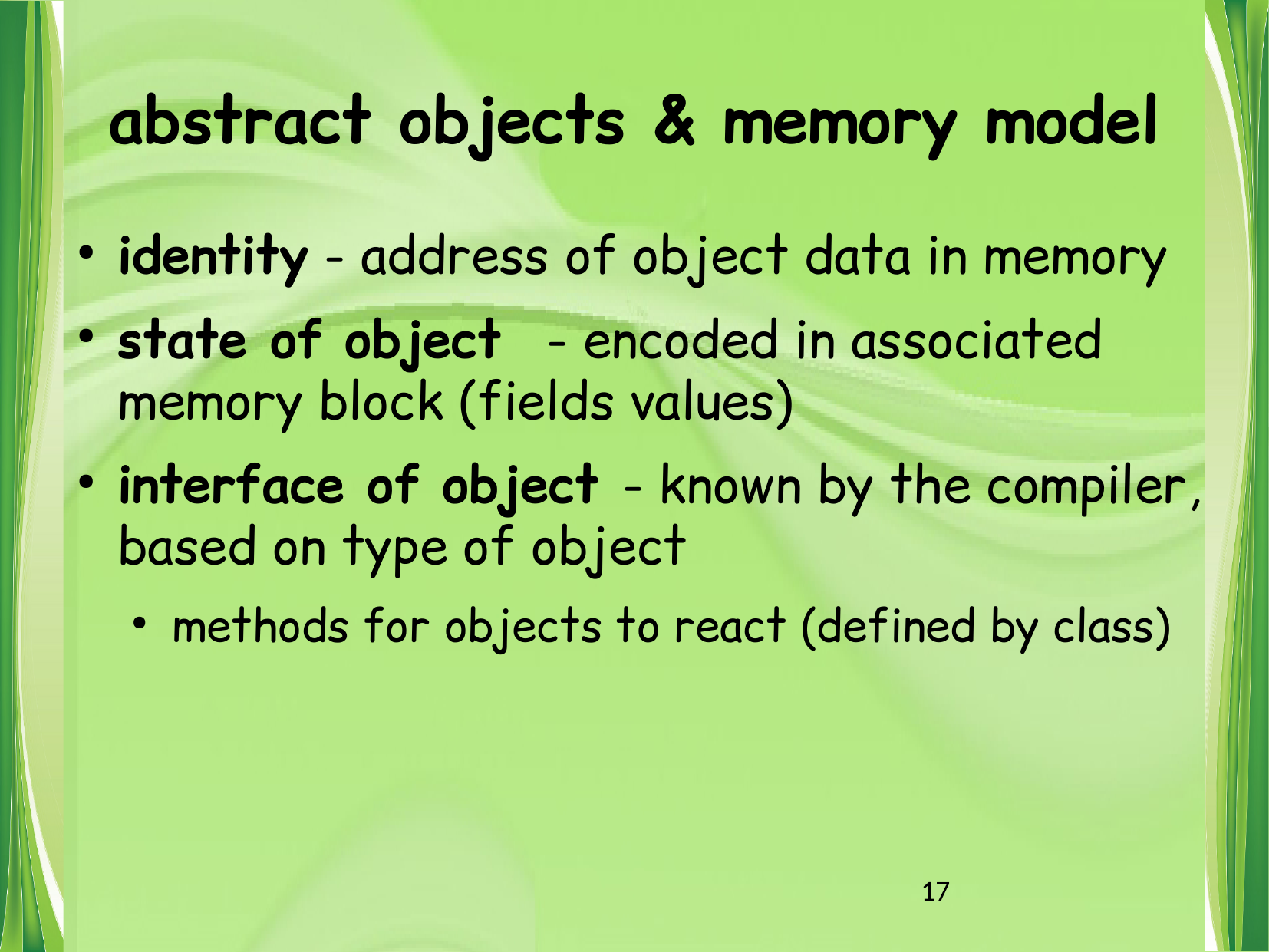

# abstract objects & memory model
identity - address of object data in memory
state of object  - encoded in associated memory block (fields values)
interface of object - known by the compiler, based on type of object
methods for objects to react (defined by class)
17